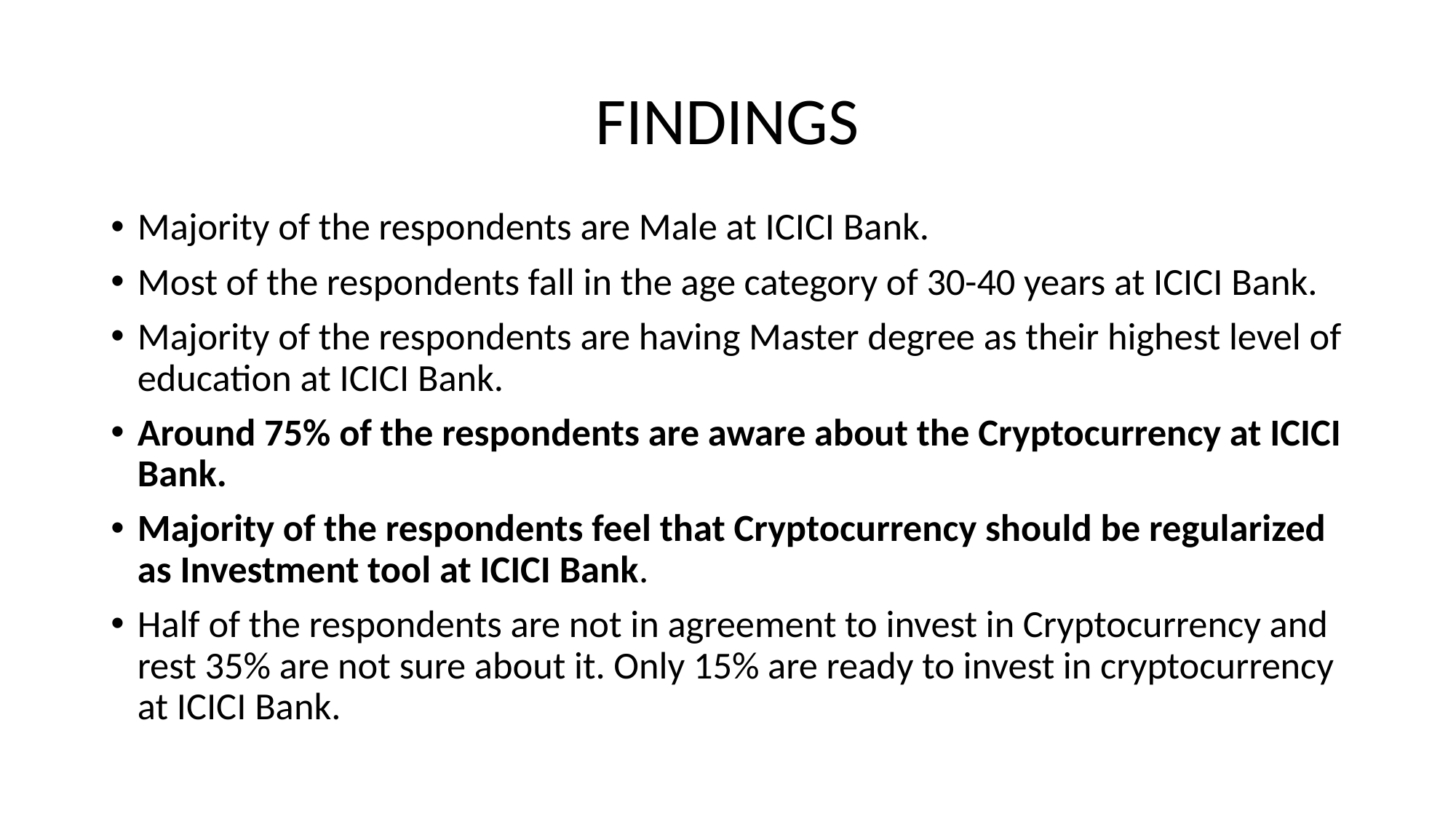

# FINDINGS
Majority of the respondents are Male at ICICI Bank.
Most of the respondents fall in the age category of 30-40 years at ICICI Bank.
Majority of the respondents are having Master degree as their highest level of education at ICICI Bank.
Around 75% of the respondents are aware about the Cryptocurrency at ICICI Bank.
Majority of the respondents feel that Cryptocurrency should be regularized as Investment tool at ICICI Bank.
Half of the respondents are not in agreement to invest in Cryptocurrency and rest 35% are not sure about it. Only 15% are ready to invest in cryptocurrency at ICICI Bank.